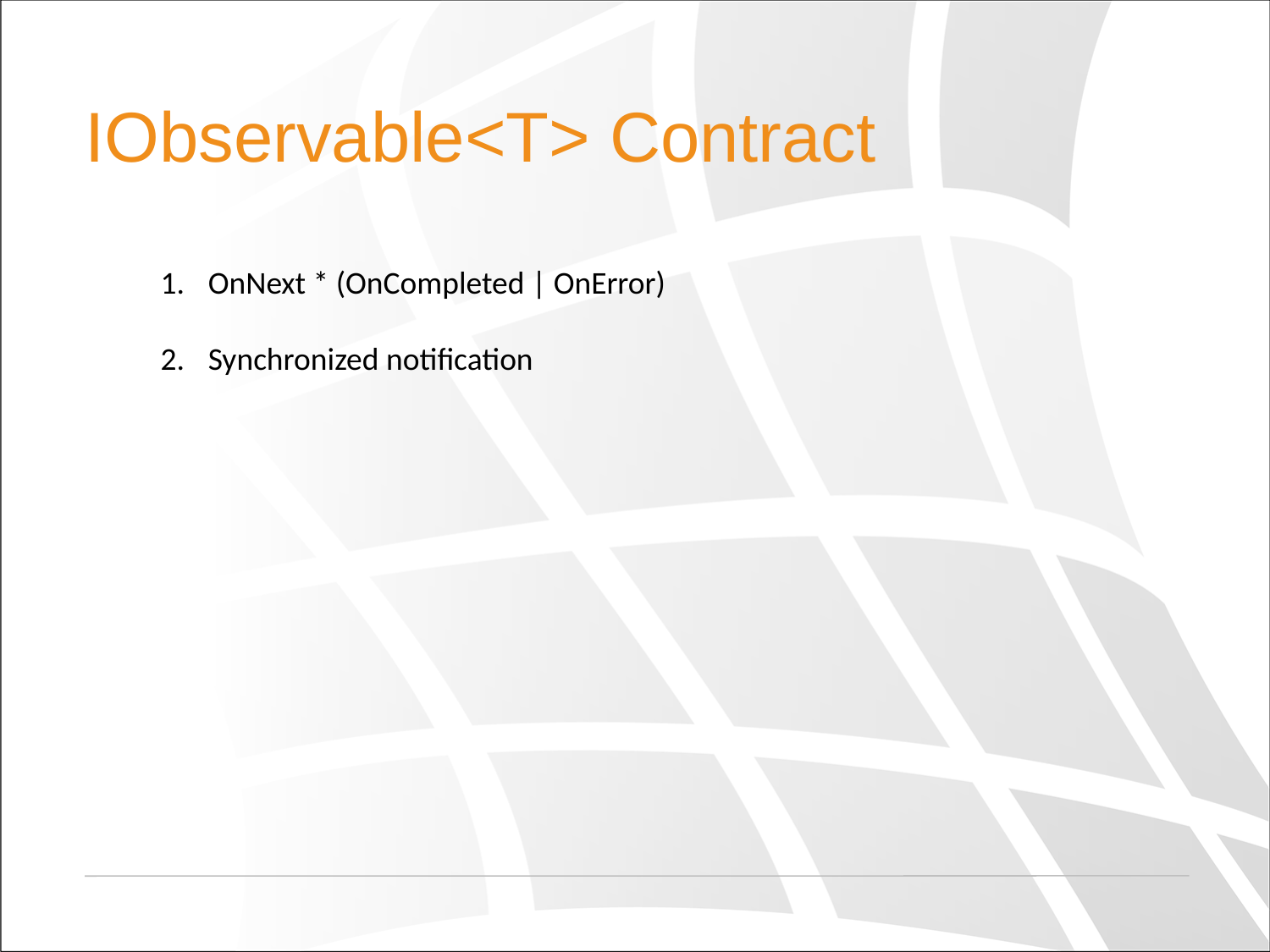

# IObservable<T> Contract
OnNext * (OnCompleted | OnError)

Synchronized notification